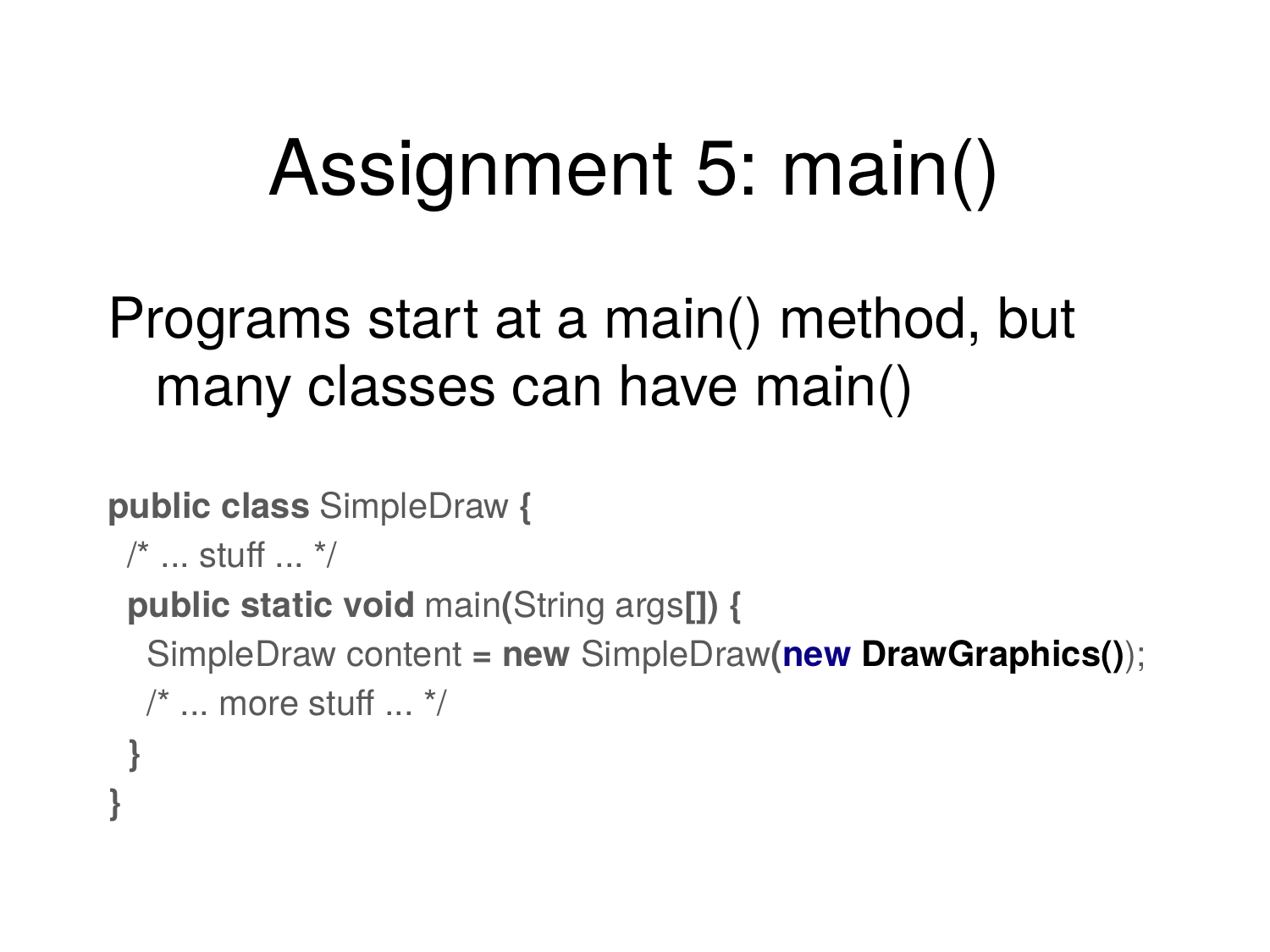

# Assignment 5: main()
Programs start at a main() method, but many classes can have main()

public class SimpleDraw {
  /* ... stuff ... */
  public static void main(String args[]) {
    SimpleDraw content = new SimpleDraw(new DrawGraphics());
    /* ... more stuff ... */
  }
}